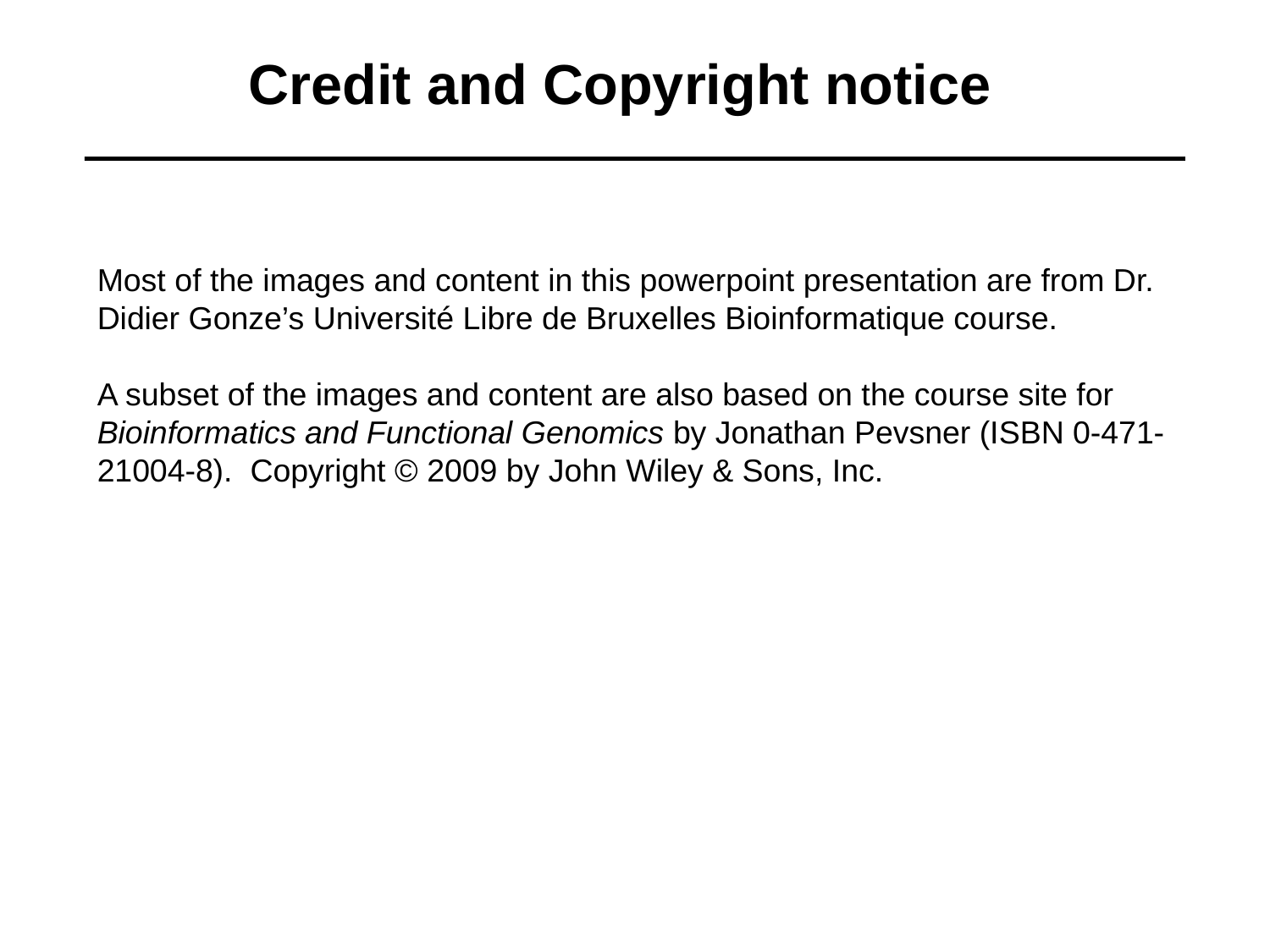

Credit and Copyright notice

Most of the images and content in this powerpoint presentation are from Dr. Didier Gonze’s Université Libre de Bruxelles Bioinformatique course.

A subset of the images and content are also based on the course site for Bioinformatics and Functional Genomics by Jonathan Pevsner (ISBN 0-471-21004-8).  Copyright © 2009 by John Wiley & Sons, Inc.